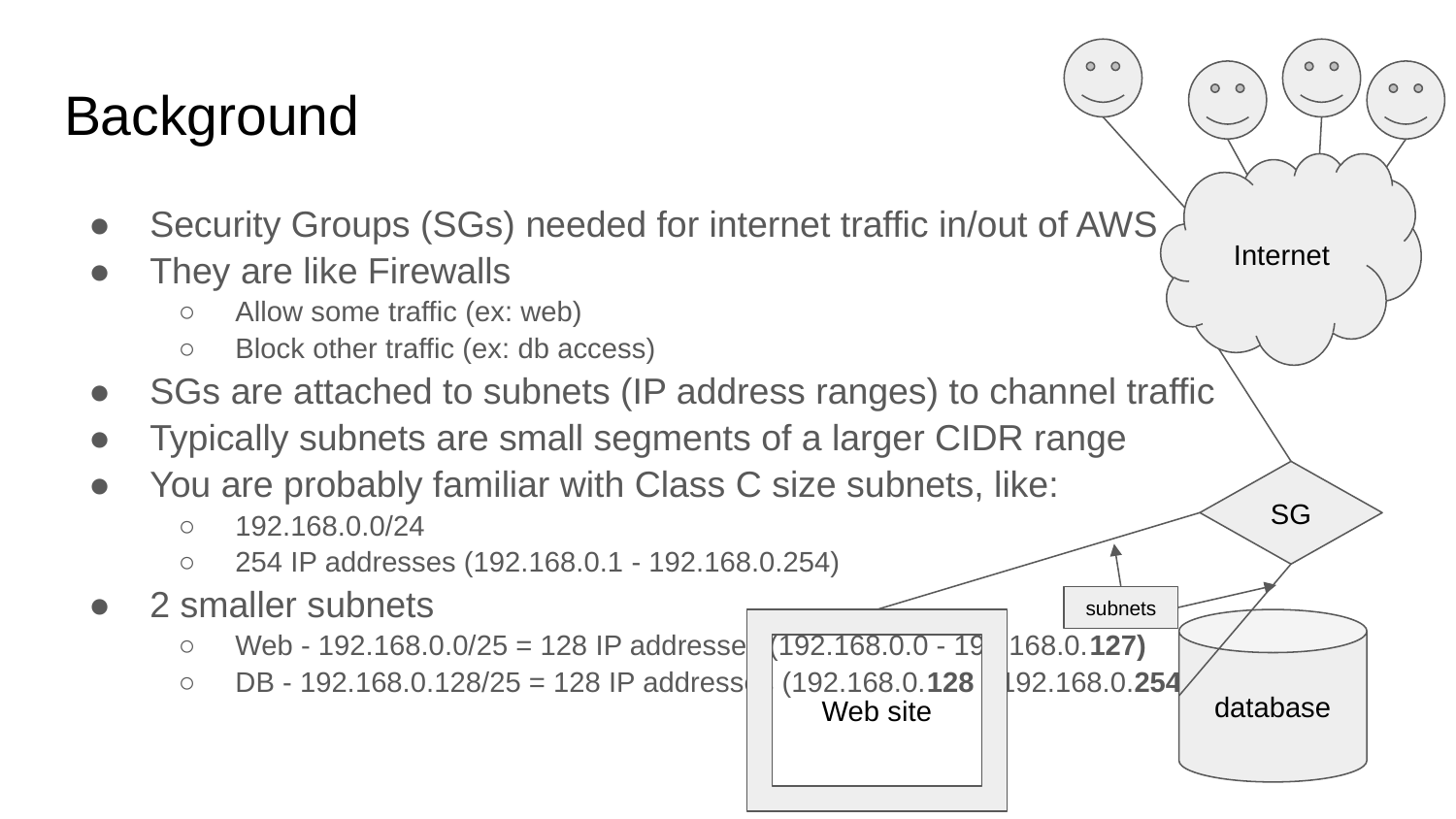

# Background
Internet
Security Groups (SGs) needed for internet traffic in/out of AWS
They are like Firewalls
Allow some traffic (ex: web)
Block other traffic (ex: db access)
SGs are attached to subnets (IP address ranges) to channel traffic
Typically subnets are small segments of a larger CIDR range
You are probably familiar with Class C size subnets, like:
192.168.0.0/24
254 IP addresses (192.168.0.1 - 192.168.0.254)
2 smaller subnets
Web - 192.168.0.0/25 = 128 IP addresses (192.168.0.0 - 192.168.0.127)
DB - 192.168.0.128/25 = 128 IP addresses (192.168.0.128 - 192.168.0.254)

SG
subnets
Web site
database